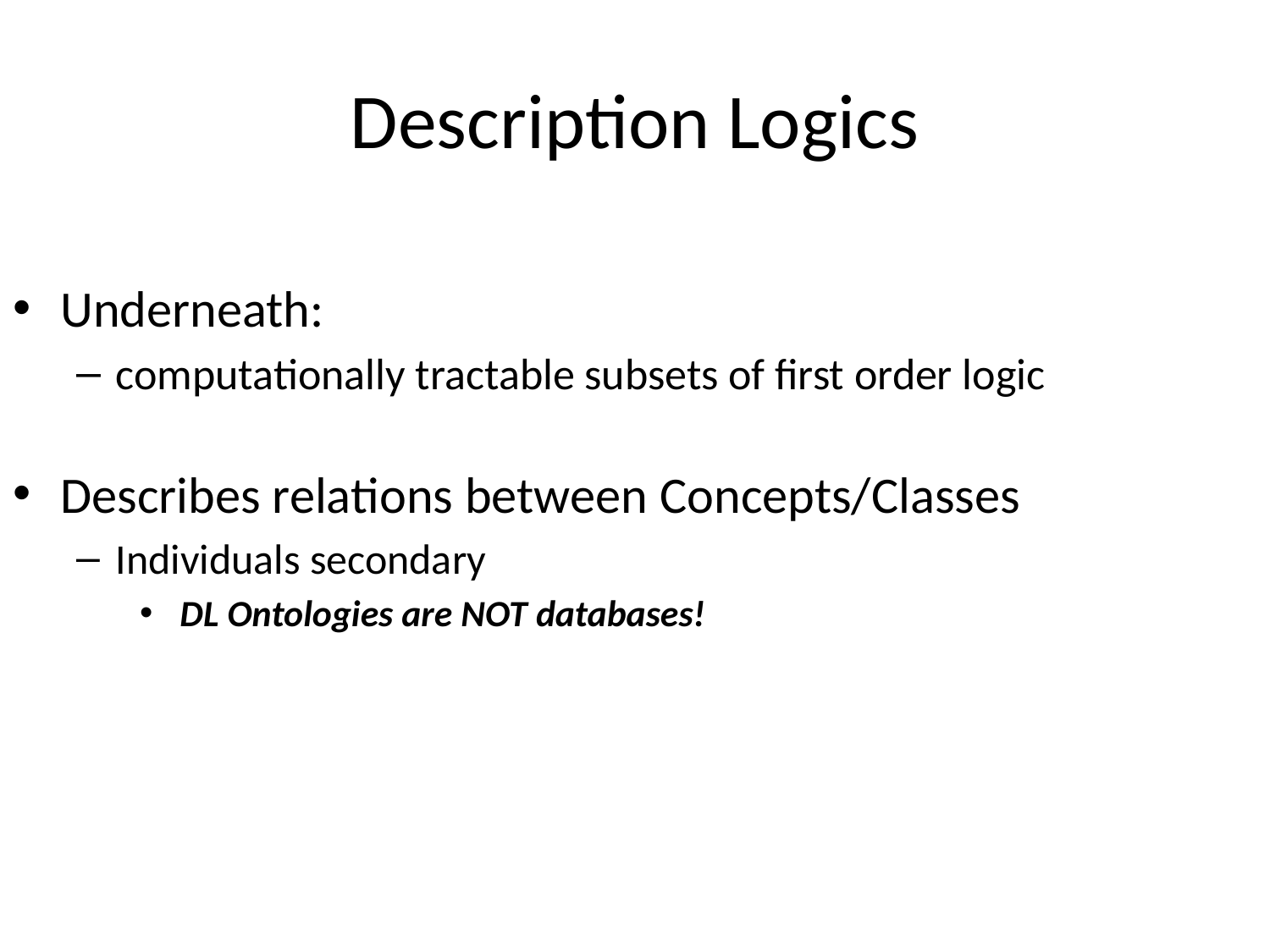

# Description Logics
Underneath:
computationally tractable subsets of first order logic
Describes relations between Concepts/Classes
Individuals secondary
 DL Ontologies are NOT databases!